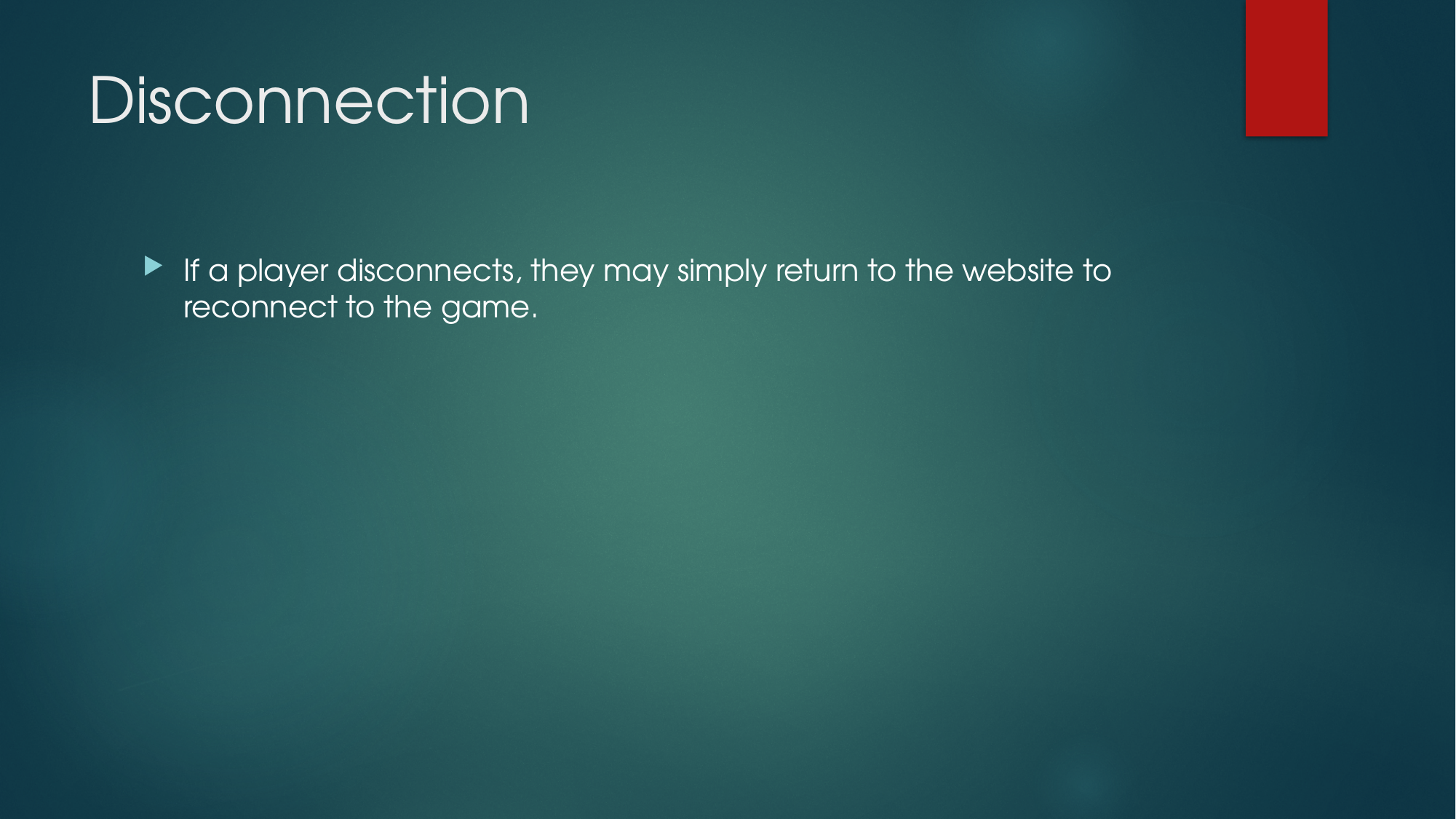

# Disconnection
If a player disconnects, they may simply return to the website to reconnect to the game.